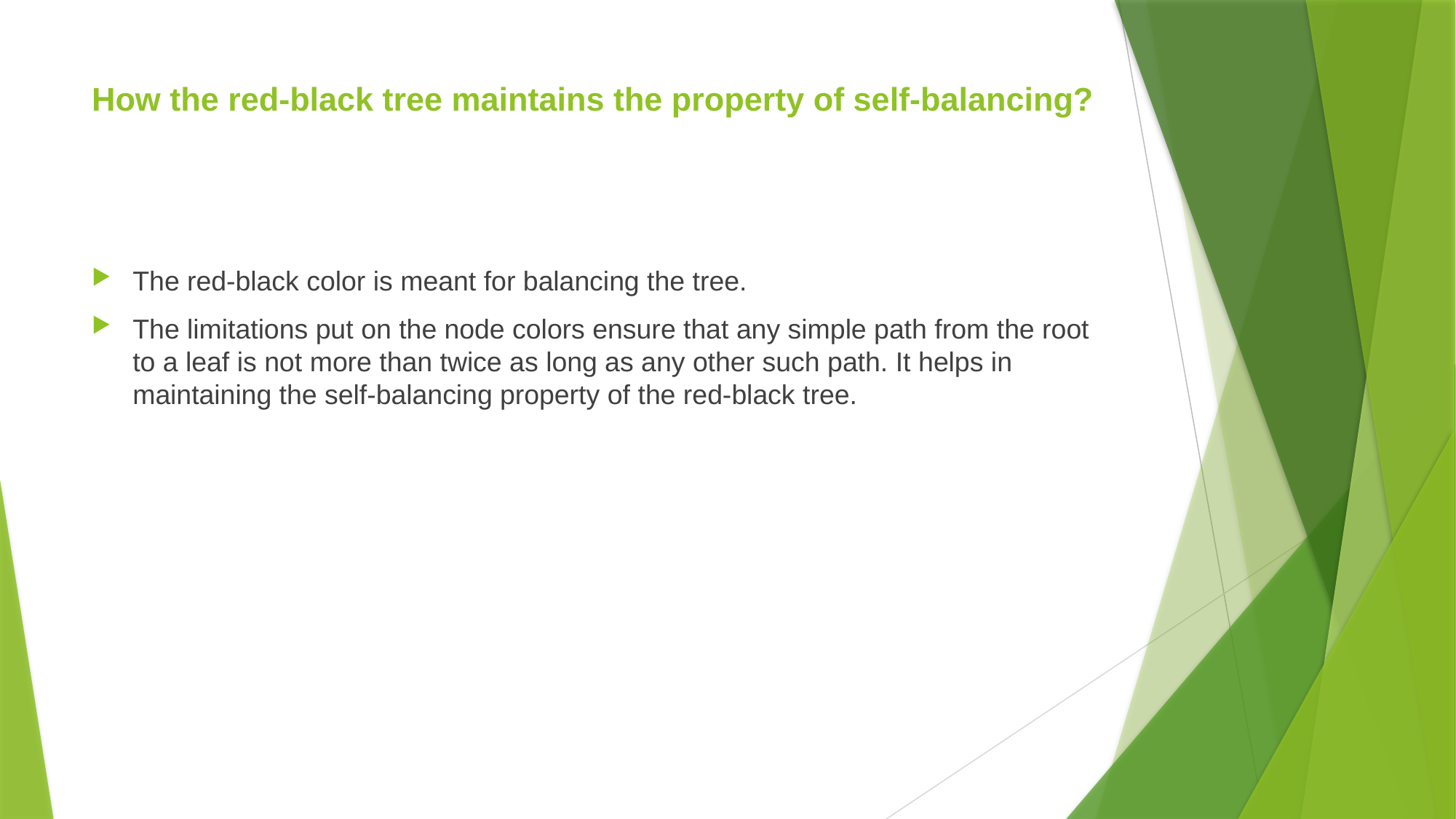

# How the red-black tree maintains the property of self-balancing?
The red-black color is meant for balancing the tree.
The limitations put on the node colors ensure that any simple path from the root to a leaf is not more than twice as long as any other such path. It helps in maintaining the self-balancing property of the red-black tree.